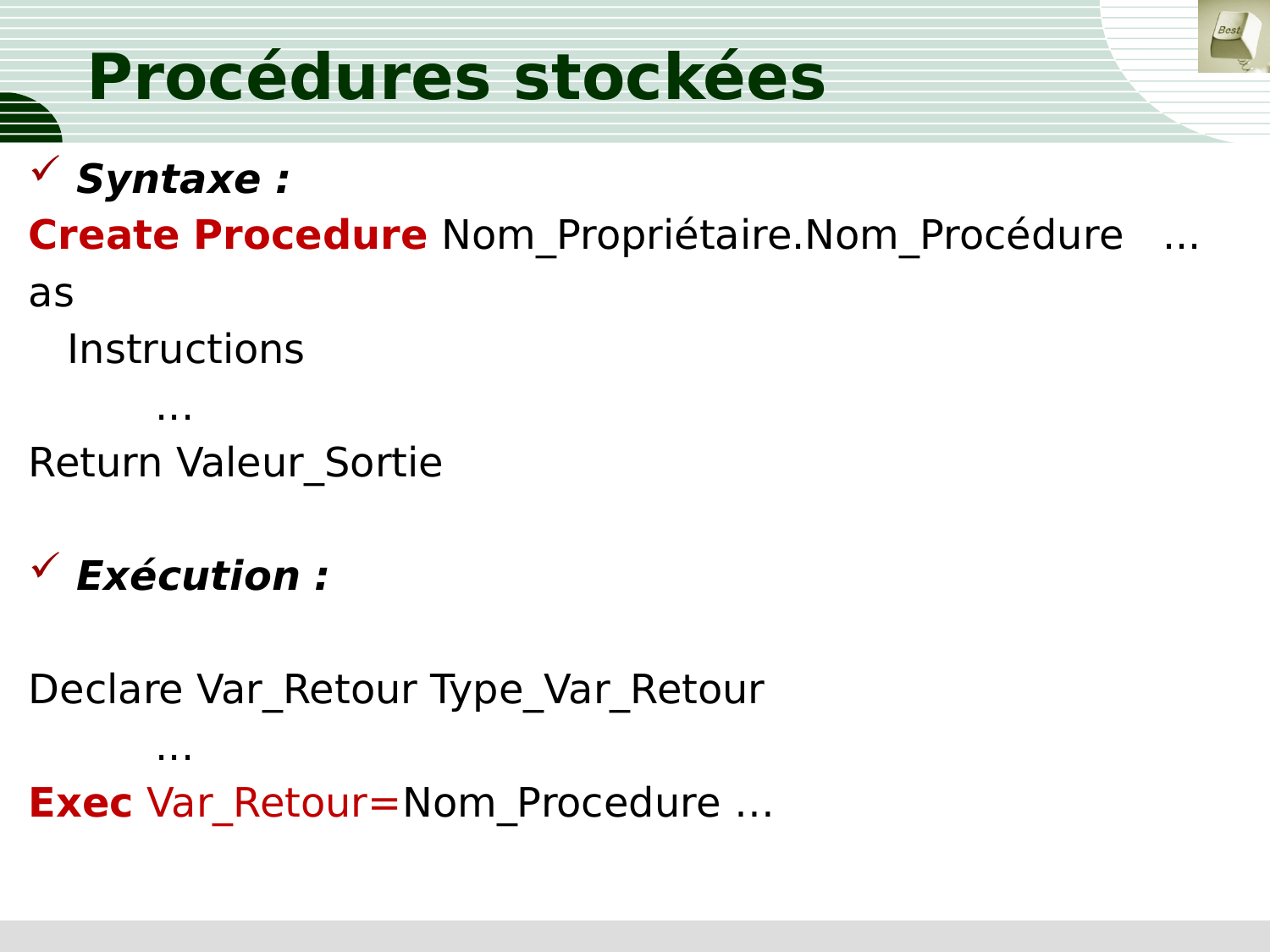

# Procédures stockées
Syntaxe :
Create Procedure Nom_Propriétaire.Nom_Procédure   ...
as
   Instructions
	...
Return Valeur_Sortie

Exécution :

Declare Var_Retour Type_Var_Retour
	...
Exec Var_Retour=Nom_Procedure …